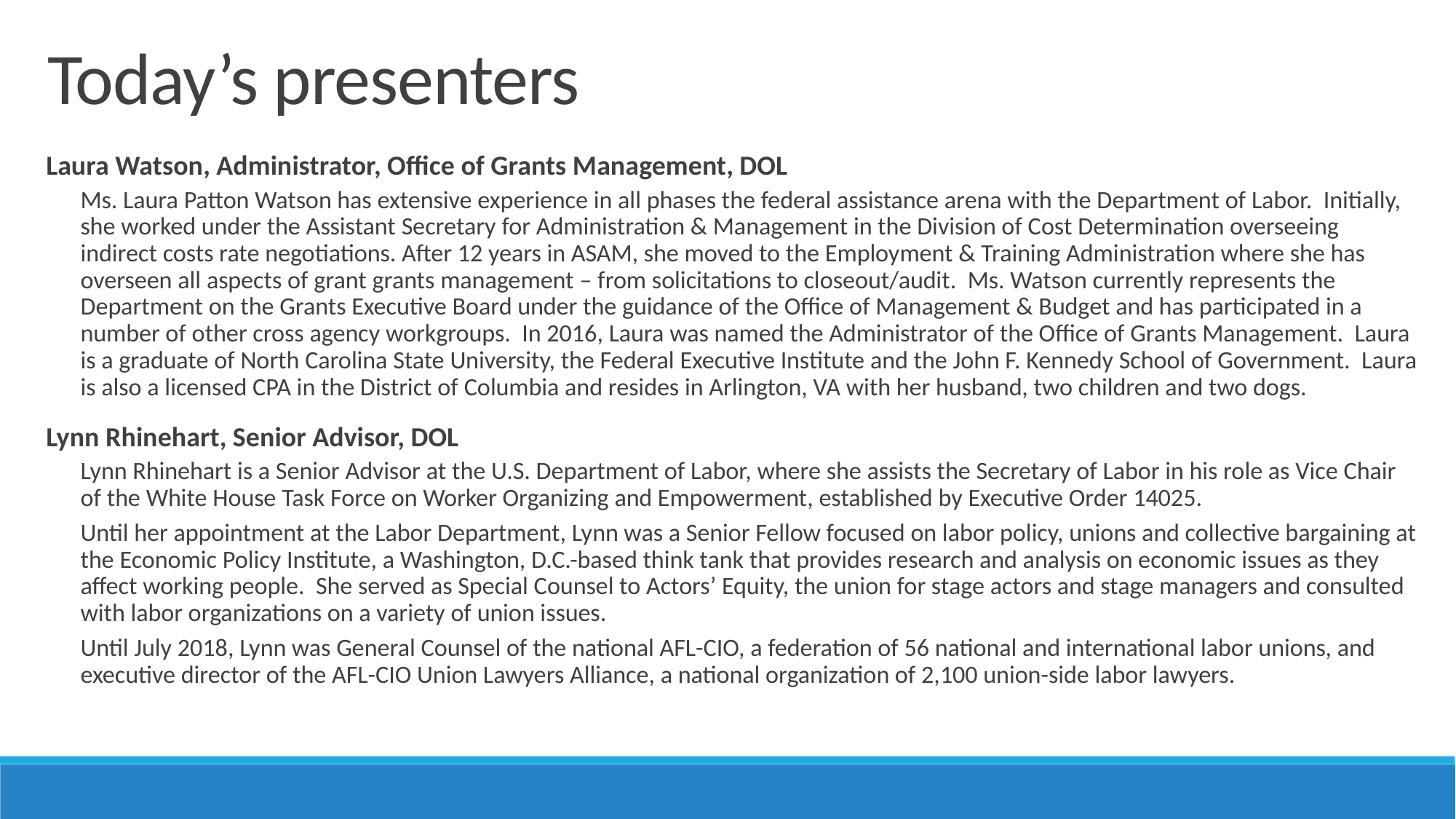

Today’s presenters
Laura Watson, Administrator, Office of Grants Management, DOL
Ms. Laura Patton Watson has extensive experience in all phases the federal assistance arena with the Department of Labor.  Initially, she worked under the Assistant Secretary for Administration & Management in the Division of Cost Determination overseeing indirect costs rate negotiations. After 12 years in ASAM, she moved to the Employment & Training Administration where she has overseen all aspects of grant grants management – from solicitations to closeout/audit.  Ms. Watson currently represents the Department on the Grants Executive Board under the guidance of the Office of Management & Budget and has participated in a number of other cross agency workgroups.  In 2016, Laura was named the Administrator of the Office of Grants Management.  Laura is a graduate of North Carolina State University, the Federal Executive Institute and the John F. Kennedy School of Government.  Laura is also a licensed CPA in the District of Columbia and resides in Arlington, VA with her husband, two children and two dogs.
Lynn Rhinehart, Senior Advisor, DOL
Lynn Rhinehart is a Senior Advisor at the U.S. Department of Labor, where she assists the Secretary of Labor in his role as Vice Chair of the White House Task Force on Worker Organizing and Empowerment, established by Executive Order 14025.
Until her appointment at the Labor Department, Lynn was a Senior Fellow focused on labor policy, unions and collective bargaining at the Economic Policy Institute, a Washington, D.C.-based think tank that provides research and analysis on economic issues as they affect working people.  She served as Special Counsel to Actors’ Equity, the union for stage actors and stage managers and consulted with labor organizations on a variety of union issues.
Until July 2018, Lynn was General Counsel of the national AFL-CIO, a federation of 56 national and international labor unions, and executive director of the AFL-CIO Union Lawyers Alliance, a national organization of 2,100 union-side labor lawyers.